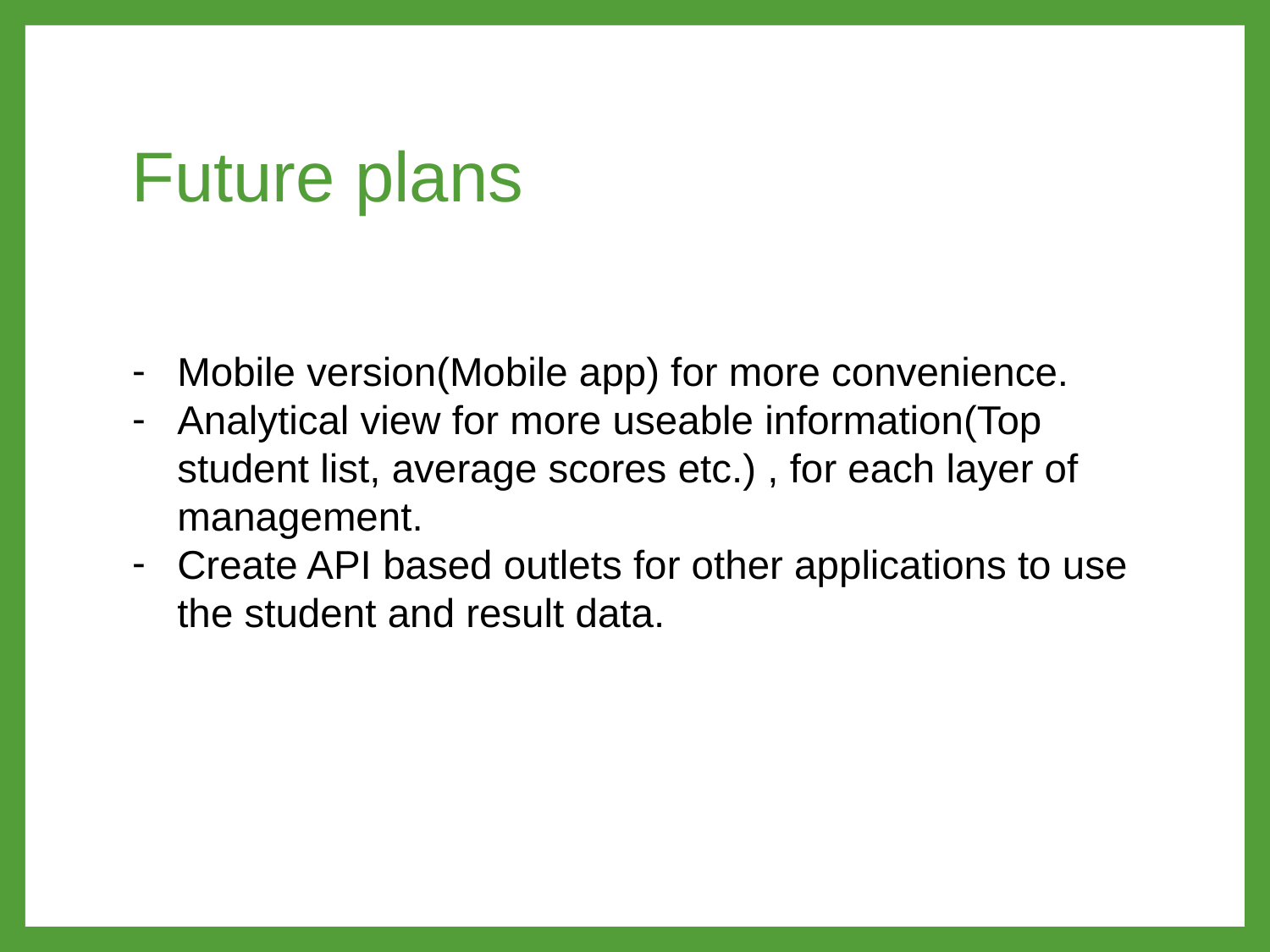

# Future plans

Mobile version(Mobile app) for more convenience.
Analytical view for more useable information(Top student list, average scores etc.) , for each layer of management.
Create API based outlets for other applications to use the student and result data.